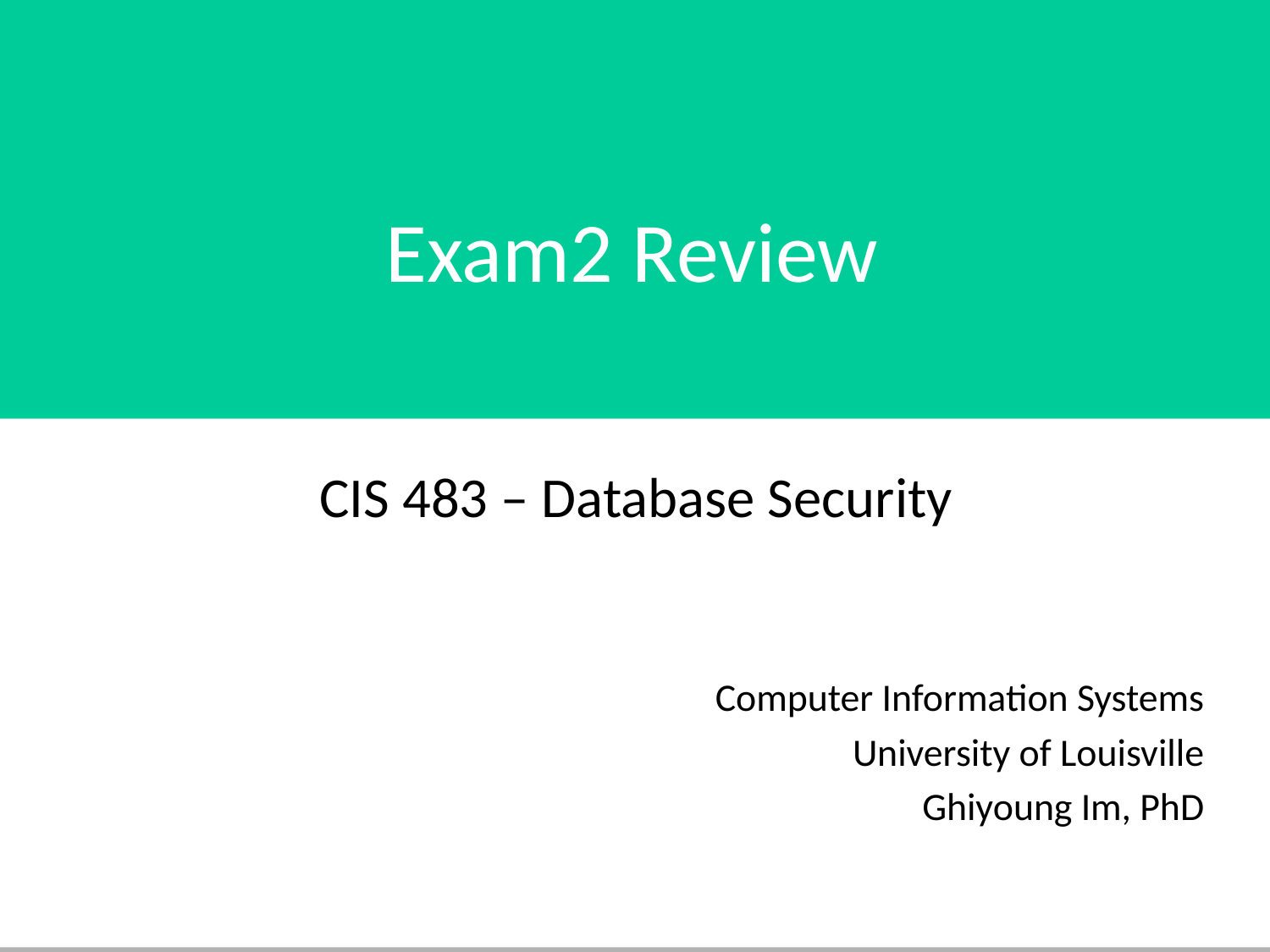

# Exam2 Review
CIS 483 – Database Security
Computer Information Systems
University of Louisville
Ghiyoung Im, PhD